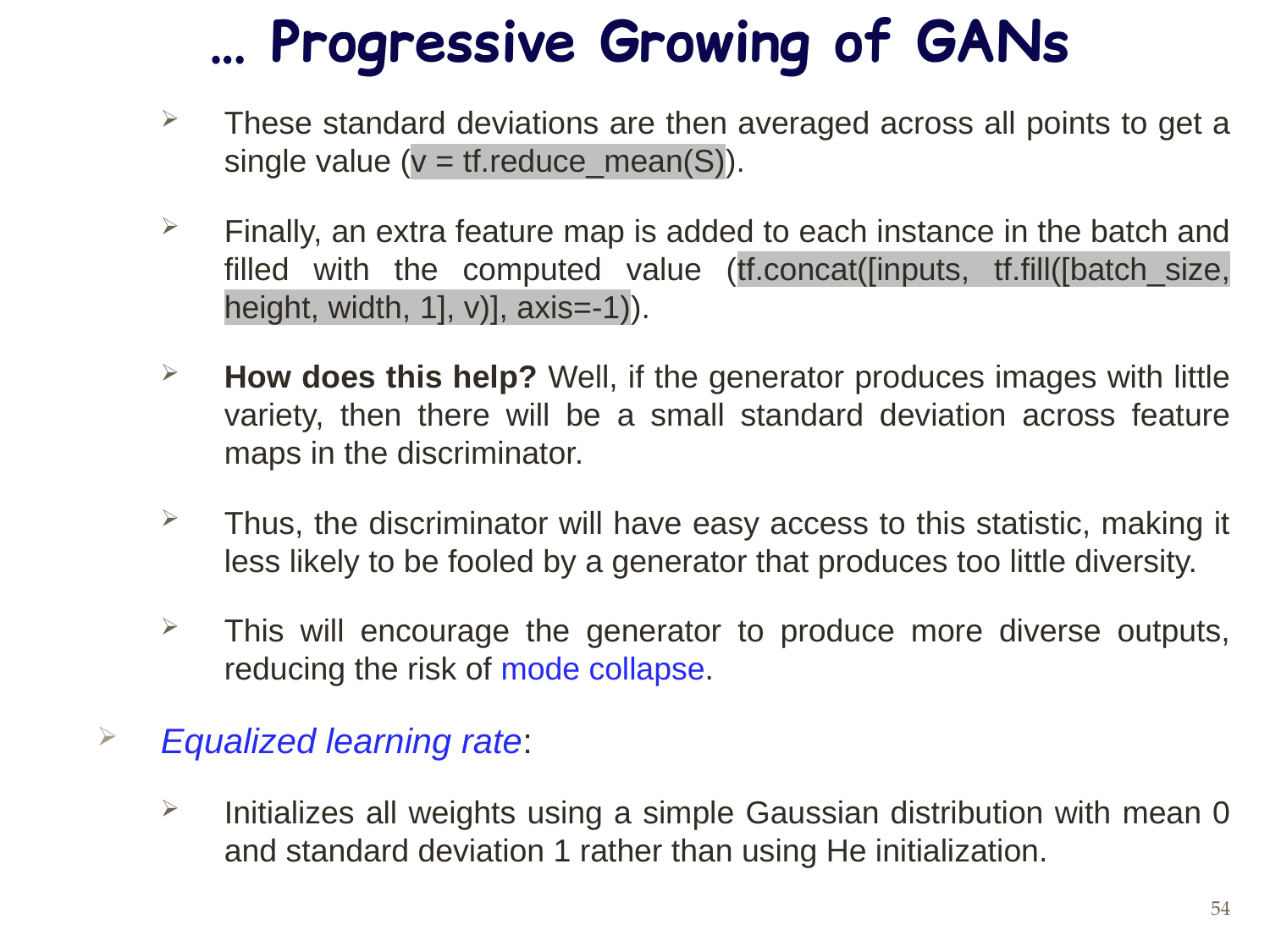

# … Progressive Growing of GANs
These standard deviations are then averaged across all points to get a single value (v = tf.reduce_mean(S)).
Finally, an extra feature map is added to each instance in the batch and filled with the computed value (tf.concat([inputs, tf.fill([batch_size, height, width, 1], v)], axis=-1)).
How does this help? Well, if the generator produces images with little variety, then there will be a small standard deviation across feature maps in the discriminator.
Thus, the discriminator will have easy access to this statistic, making it less likely to be fooled by a generator that produces too little diversity.
This will encourage the generator to produce more diverse outputs, reducing the risk of mode collapse.
Equalized learning rate:
Initializes all weights using a simple Gaussian distribution with mean 0 and standard deviation 1 rather than using He initialization.
54